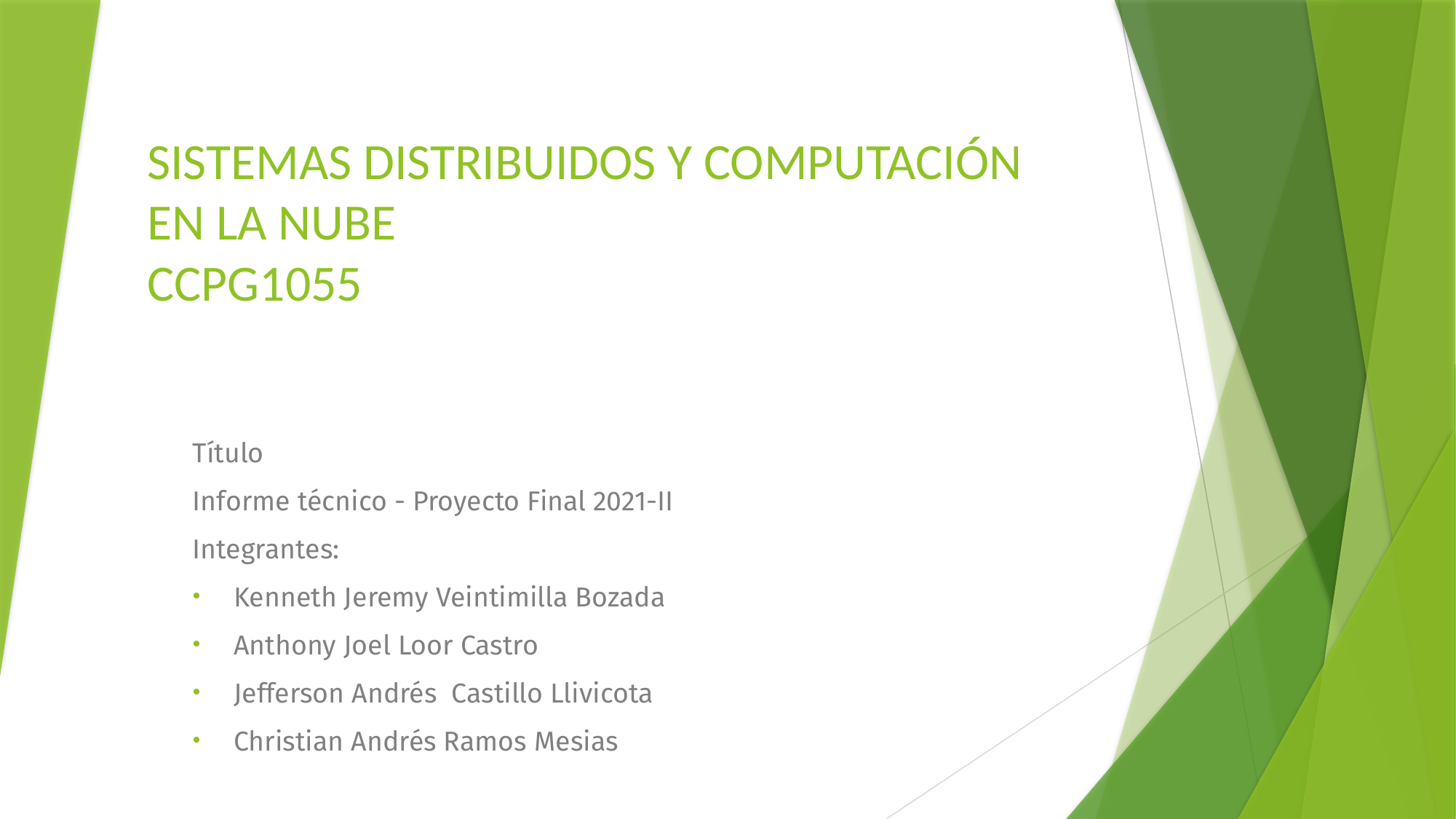

# SISTEMAS DISTRIBUIDOS Y COMPUTACIÓN EN LA NUBE CCPG1055
Título
Informe técnico - Proyecto Final 2021-II
Integrantes:
Kenneth Jeremy Veintimilla Bozada
Anthony Joel Loor Castro
Jefferson Andrés  Castillo Llivicota
Christian Andrés Ramos Mesias